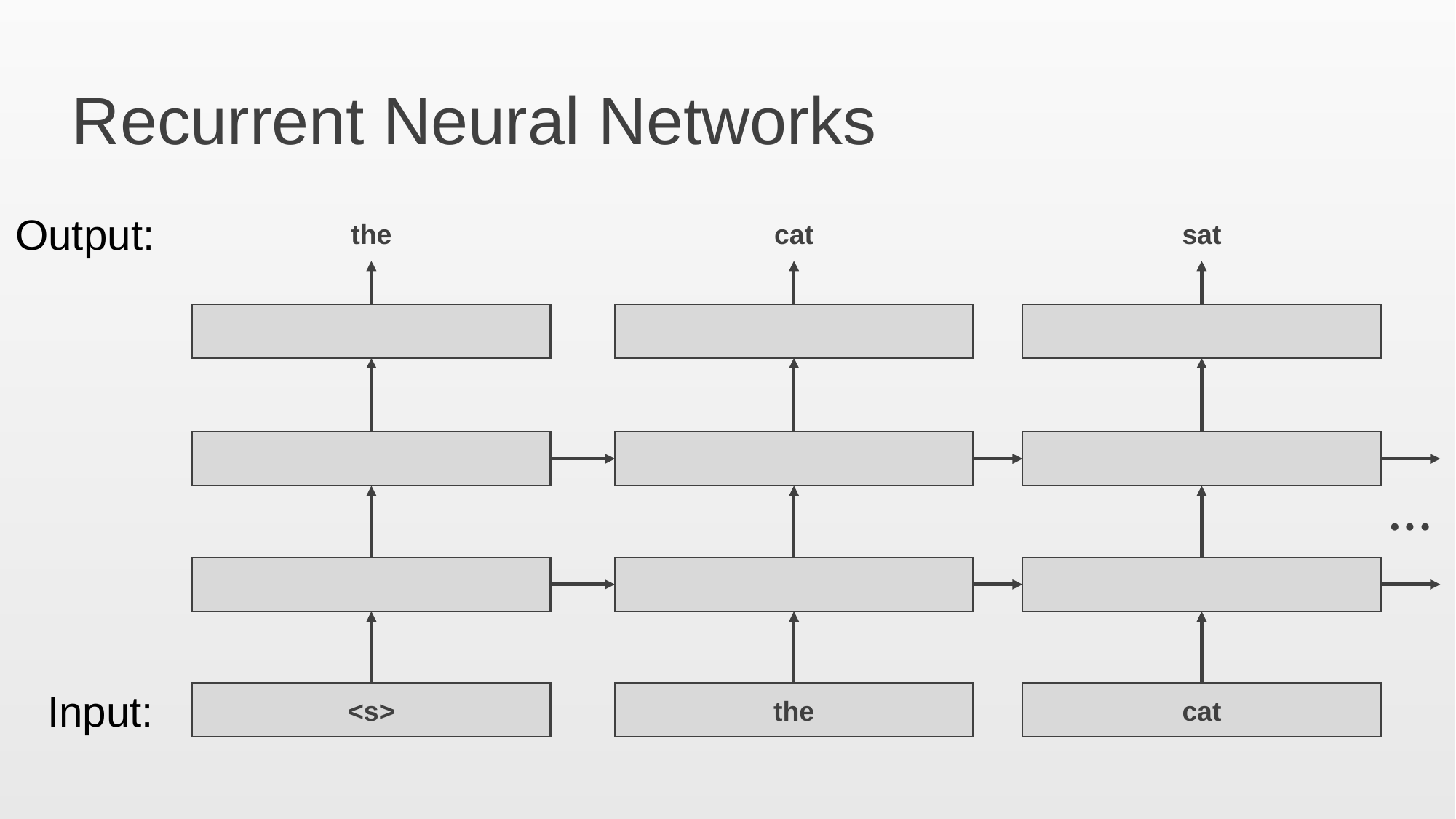

# Recurrent Neural Networks
Output:
the
cat
sat

…

Input:
<s>
the
cat